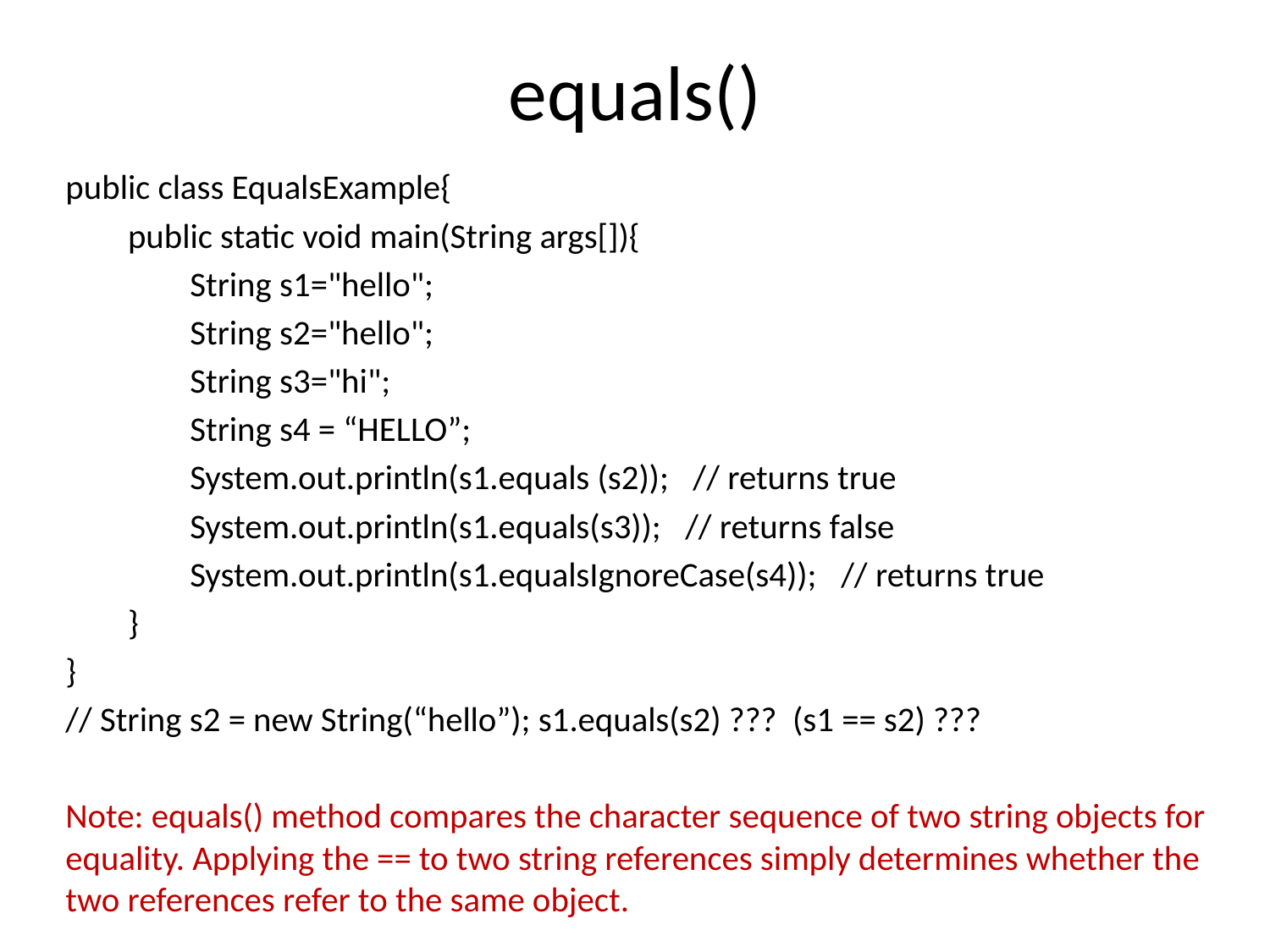

# equals()
public class EqualsExample{
public static void main(String args[]){
String s1="hello";
String s2="hello";
String s3="hi";
String s4 = “HELLO”;
System.out.println(s1.equals (s2));   // returns true
System.out.println(s1.equals(s3));   // returns false
System.out.println(s1.equalsIgnoreCase(s4));   // returns true
}
}
// String s2 = new String(“hello”); s1.equals(s2) ???  (s1 == s2) ???

Note: equals() method compares the character sequence of two string objects for equality. Applying the == to two string references simply determines whether the two references refer to the same object.